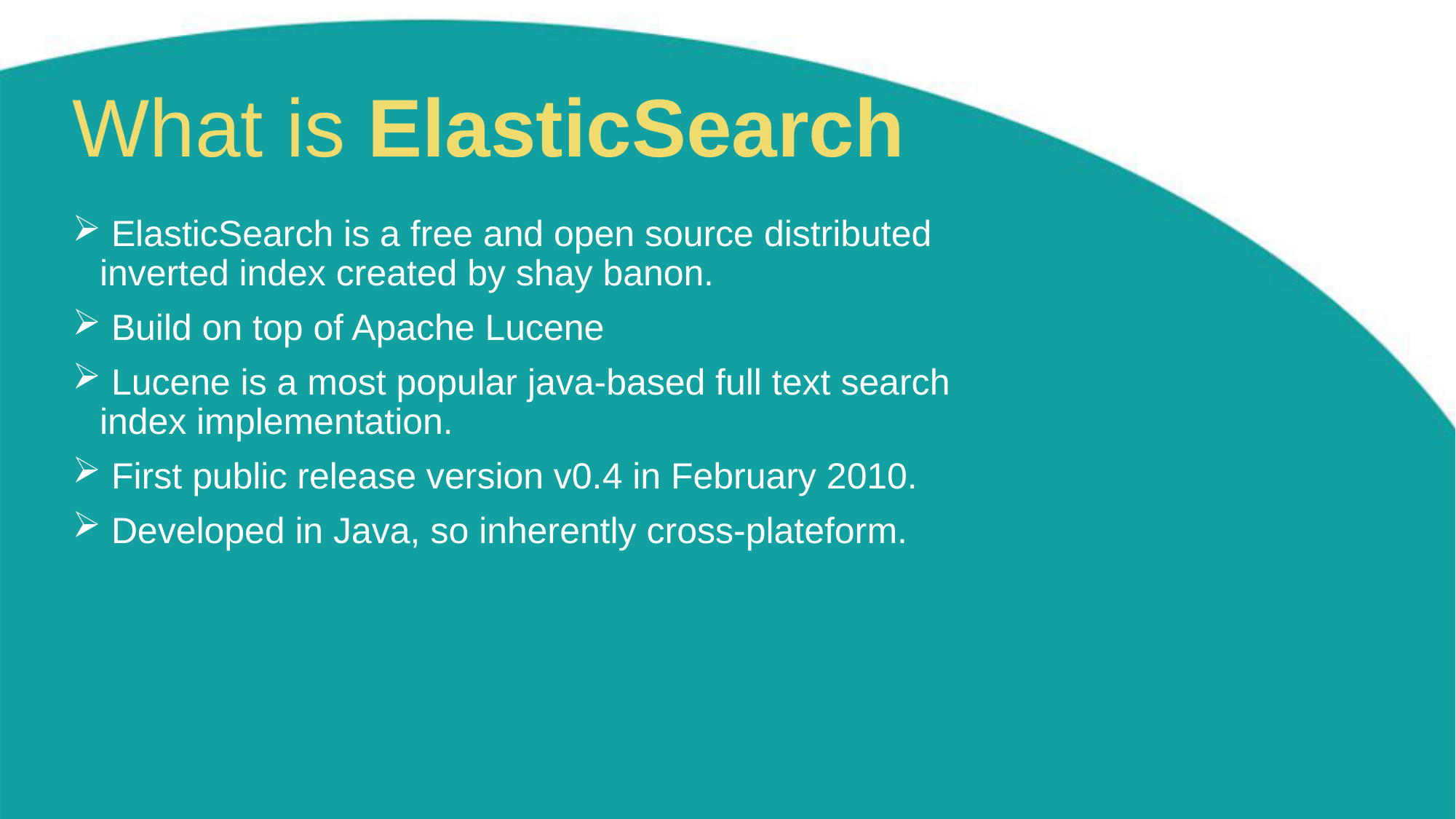

What is ElasticSearch
 ElasticSearch is a free and open source distributed inverted index created by shay banon.
 Build on top of Apache Lucene
 Lucene is a most popular java-based full text search    index implementation.
 First public release version v0.4 in February 2010.
 Developed in Java, so inherently cross-plateform.